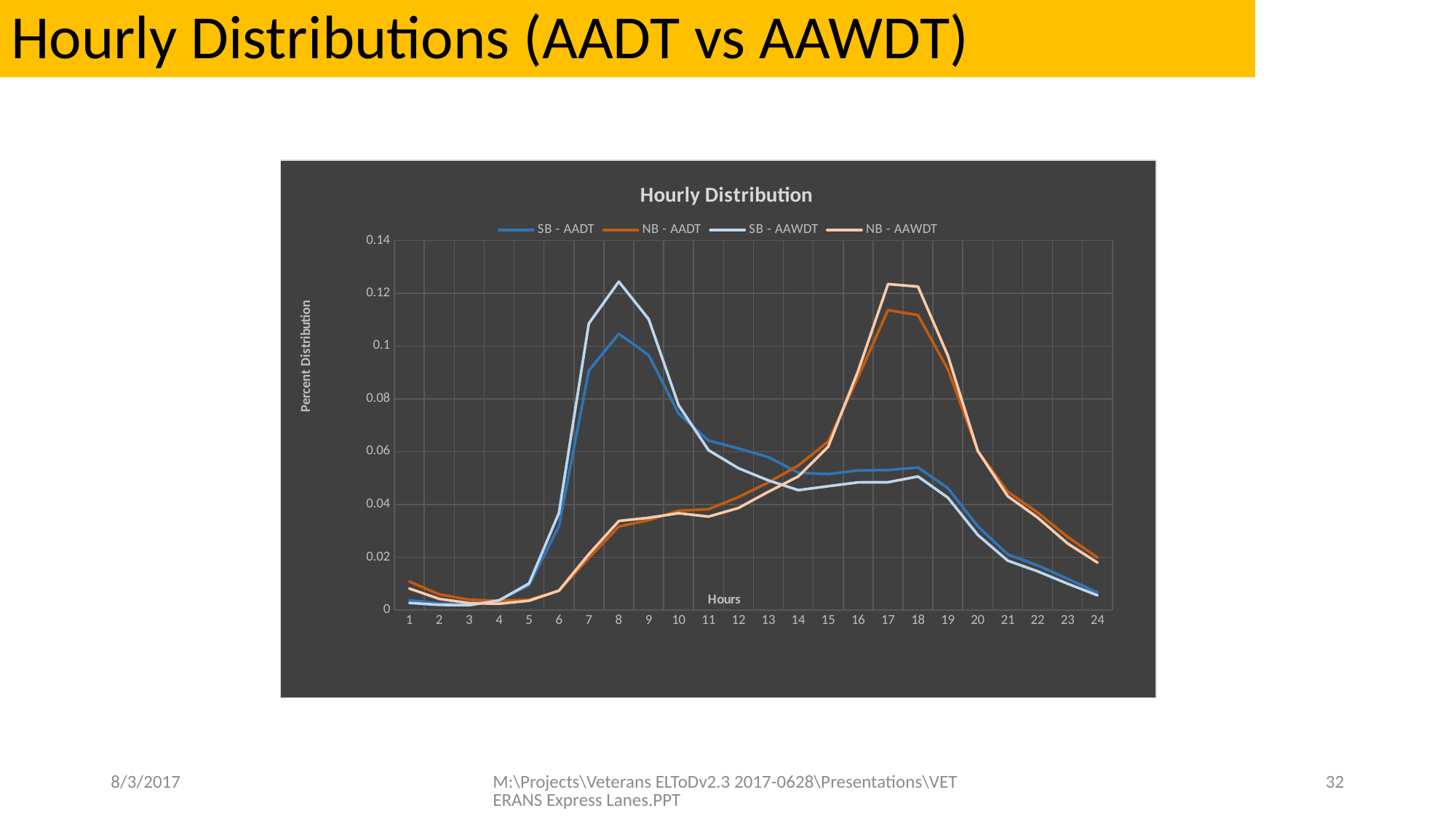

# Hourly Distributions (AADT vs AAWDT)

### Chart: Hourly Distribution

| Category |  |  | SB - AAWDT | NB - AAWDT |
|---|---|---|---|---|
| 1 | 0.003683097 | 0.010775499 | 0.0026599578239851103 | 0.008115560369322827 |
| 2 | 0.002508988 | 0.005890373 | 0.0019318885759747602 | 0.004193400808461564 |
| 3 | 0.00212442 | 0.003853517 | 0.0017794068988775888 | 0.002592016735737081 |
| 4 | 0.00369662 | 0.003499455 | 0.003611595353759099 | 0.002350317290333274 |
| 5 | 0.009303256 | 0.003852211 | 0.010023296294128972 | 0.003494039660580554 |
| 6 | 0.031826087 | 0.007221308 | 0.03673234240645534 | 0.007297380969702305 |
| 7 | 0.090633704 | 0.019683599 | 0.10853848685657363 | 0.02113276789459354 |
| 8 | 0.104635625 | 0.031622304 | 0.12440002575308026 | 0.03371395662695196 |
| 9 | 0.096561571 | 0.034008275 | 0.11015923929538271 | 0.03492741712743473 |
| 10 | 0.074382279 | 0.037594724 | 0.07756048133280893 | 0.03664386184329371 |
| 11 | 0.06416778 | 0.038167637 | 0.06051757260487459 | 0.03537333494710028 |
| 12 | 0.061189687 | 0.042753484 | 0.053710135663914256 | 0.038638050602955366 |
| 13 | 0.05789477 | 0.048322763 | 0.04909248595508657 | 0.044768825474479544 |
| 14 | 0.051975216 | 0.054718446 | 0.04537924248154114 | 0.0505852532652305 |
| 15 | 0.051470247 | 0.063818199 | 0.046893369370413274 | 0.061866973520224966 |
| 16 | 0.052849314 | 0.088184426 | 0.04834293756268186 | 0.09057559059057202 |
| 17 | 0.052996128 | 0.113628224 | 0.04838384553523664 | 0.12347843708776486 |
| 18 | 0.05398468 | 0.11172533 | 0.05055902642437537 | 0.12252996673779165 |
| 19 | 0.046170153 | 0.091227571 | 0.04255298869272505 | 0.09633759131093367 |
| 20 | 0.031665604 | 0.060225945 | 0.028419862416021218 | 0.060174705578730614 |
| 21 | 0.021046331 | 0.044802254 | 0.018669842712796016 | 0.043090296327111755 |
| 22 | 0.016878157 | 0.036891502 | 0.014626811691412014 | 0.03499859695322022 |
| 23 | 0.01178606 | 0.027675204 | 0.00993289629898695 | 0.025192536562499958 |
| 24 | 0.006570225 | 0.01985775 | 0.005522261998908729 | 0.017929121714973052 |
8/3/2017
M:\Projects\Veterans ELToDv2.3 2017-0628\Presentations\VETERANS Express Lanes.PPT
32